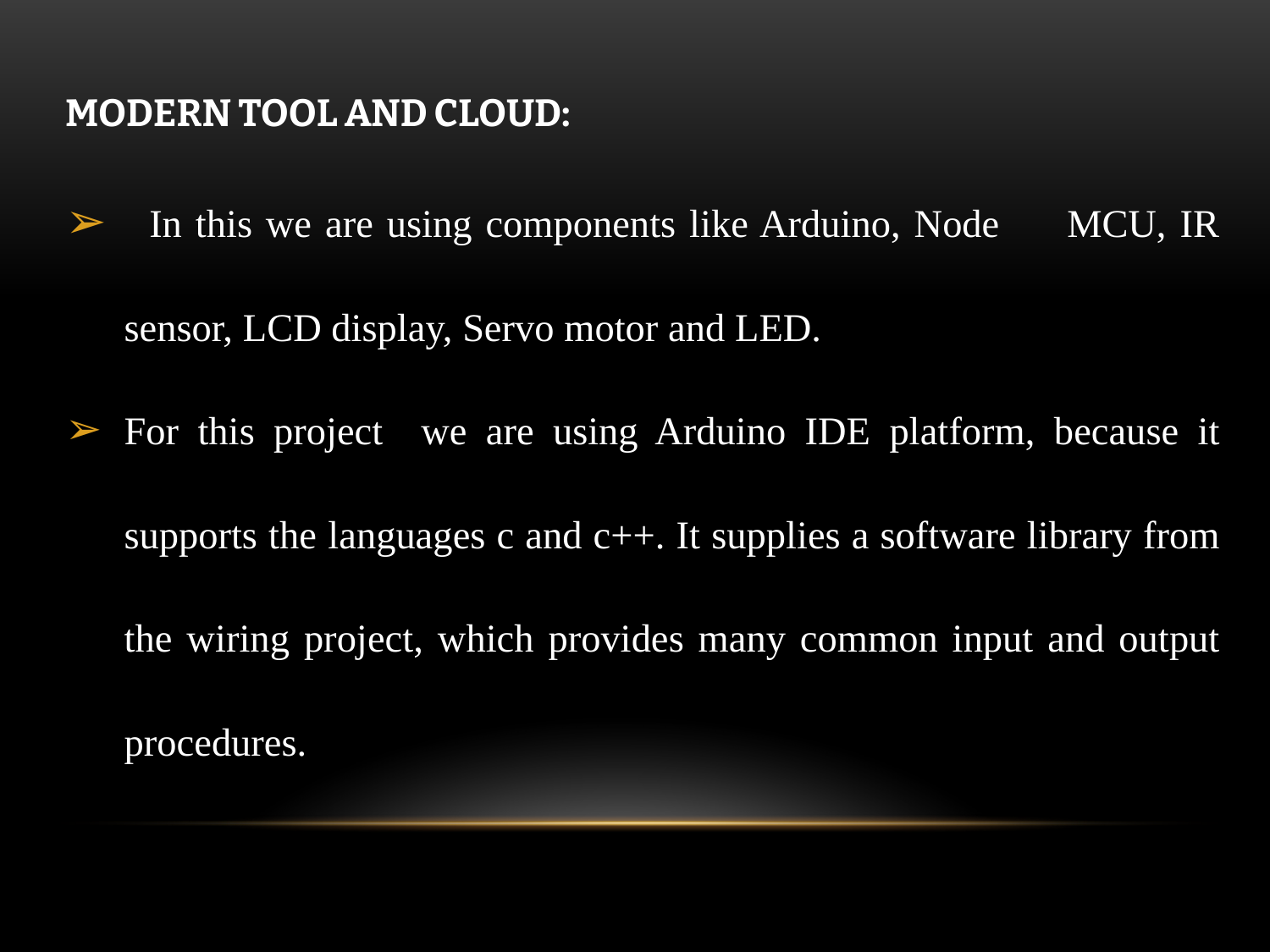

MODERN TOOL AND CLOUD:
  In this we are using components like Arduino, Node     MCU, IR sensor, LCD display, Servo motor and LED.
For this project  we are using Arduino IDE platform, because it supports the languages c and c++. It supplies a software library from the wiring project, which provides many common input and output procedures.